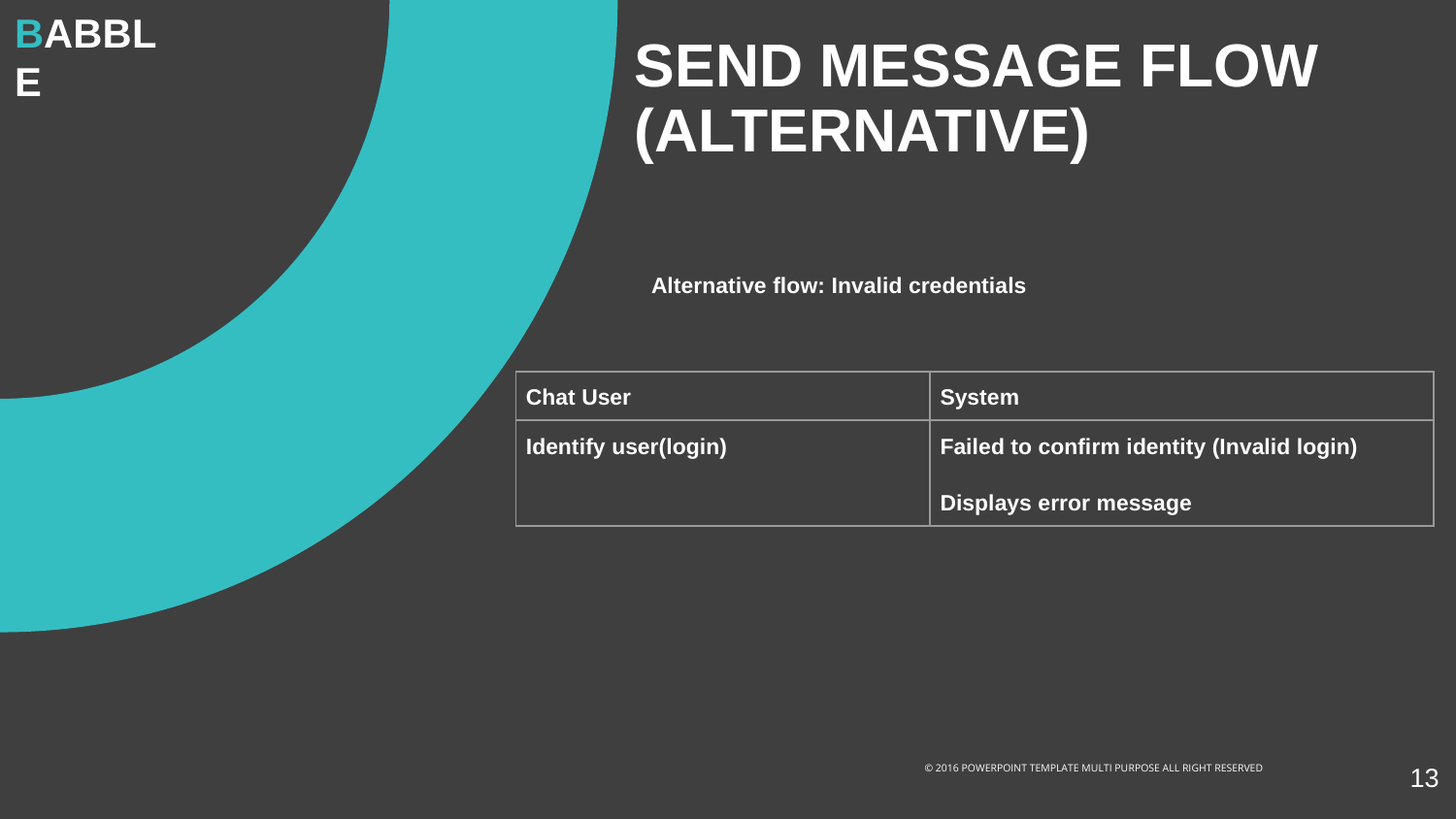

BABBLE
SEND MESSAGE FLOW (ALTERNATIVE)

Alternative flow: Invalid credentials

| Chat User | System |
| --- | --- |
| Identify user(login) | Failed to confirm identity (Invalid login) Displays error message |
13